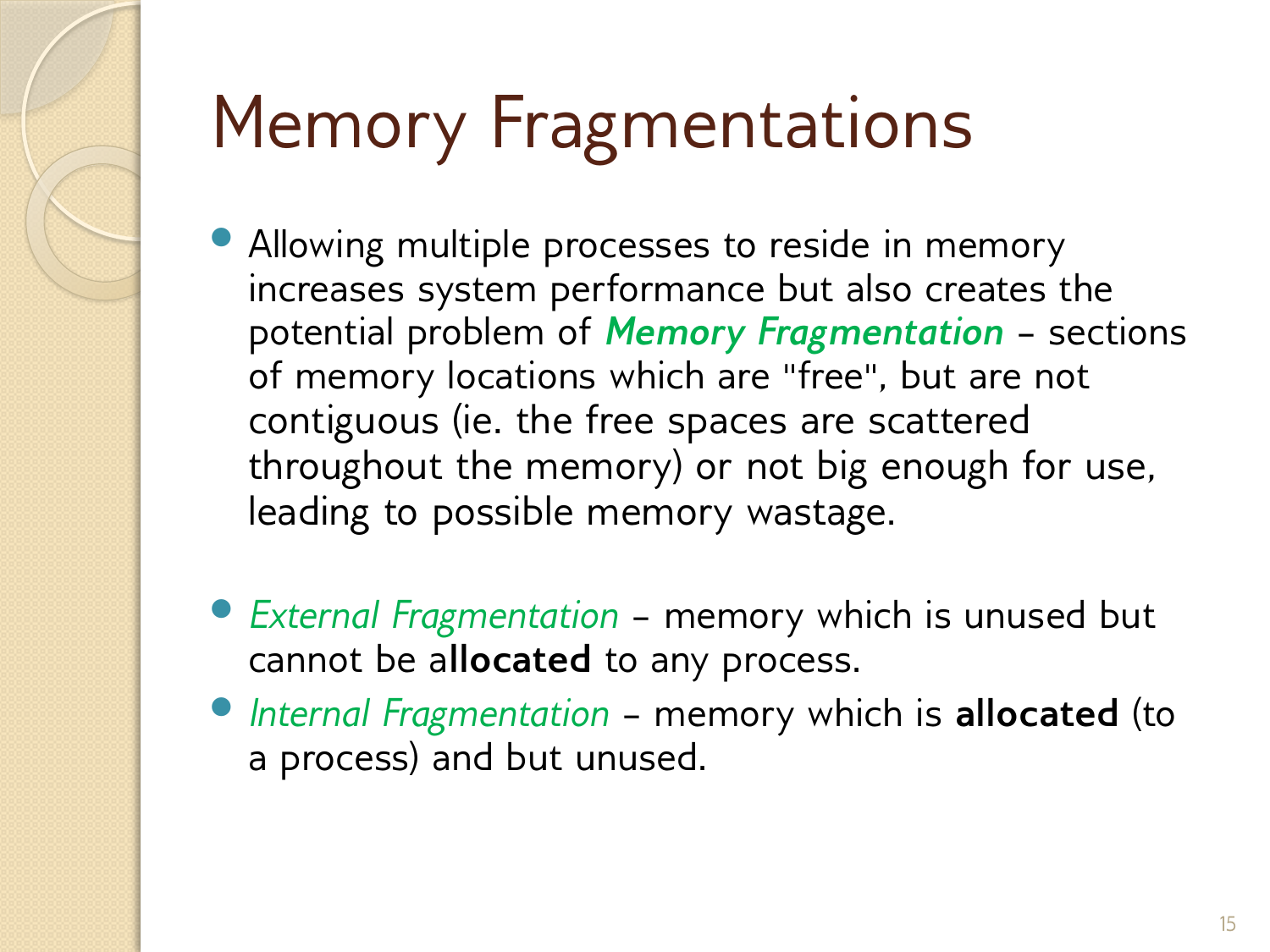

# Memory Fragmentations
Allowing multiple processes to reside in memory increases system performance but also creates the potential problem of Memory Fragmentation – sections of memory locations which are "free", but are not contiguous (ie. the free spaces are scattered throughout the memory) or not big enough for use, leading to possible memory wastage.
External Fragmentation – memory which is unused but cannot be allocated to any process.
Internal Fragmentation – memory which is allocated (to a process) and but unused.

15